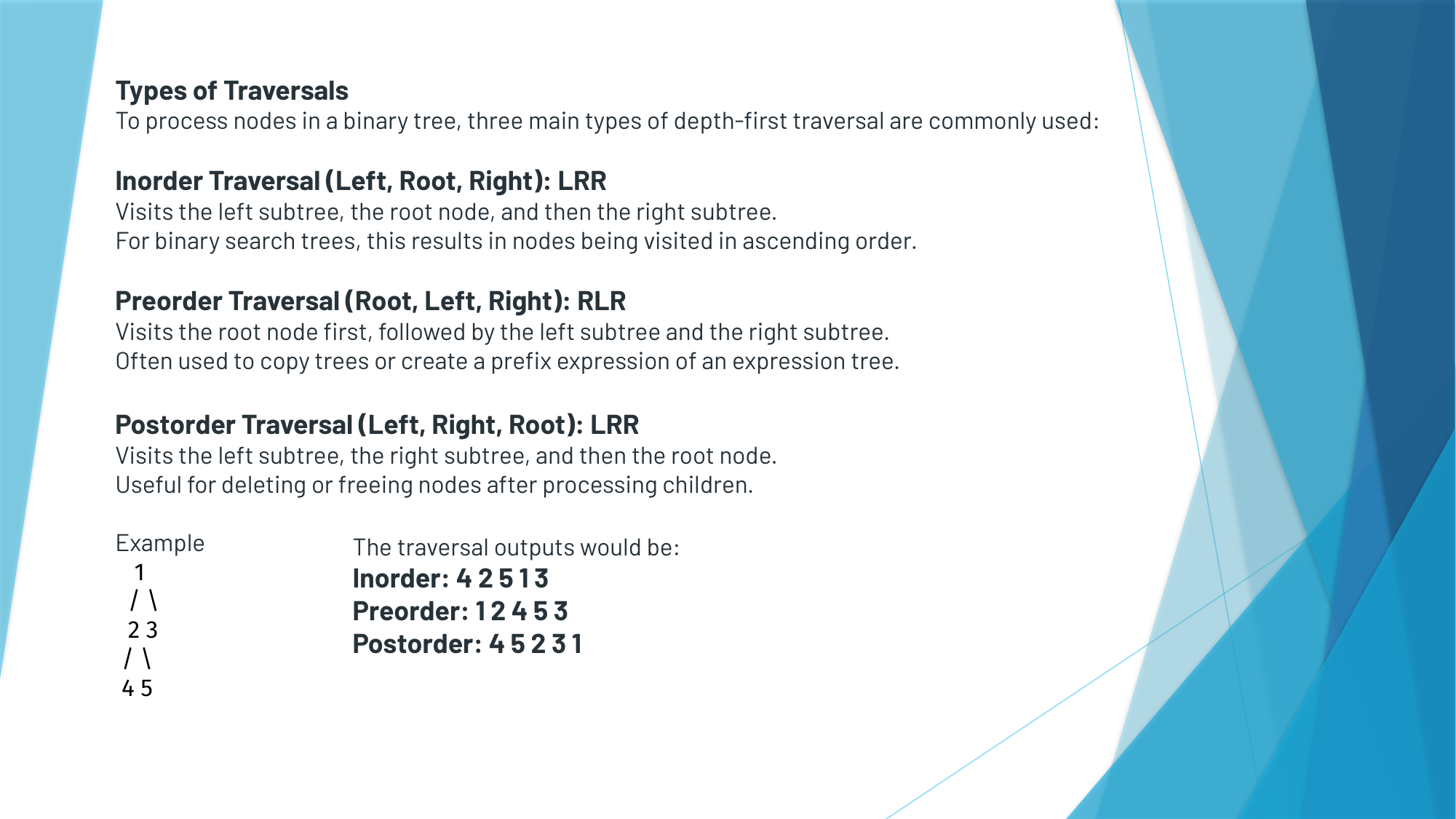

Types of Traversals
To process nodes in a binary tree, three main types of depth-first traversal are commonly used:

Inorder Traversal (Left, Root, Right): LRR
Visits the left subtree, the root node, and then the right subtree.
For binary search trees, this results in nodes being visited in ascending order.

Preorder Traversal (Root, Left, Right): RLR
Visits the root node first, followed by the left subtree and the right subtree.
Often used to copy trees or create a prefix expression of an expression tree.

Postorder Traversal (Left, Right, Root): LRR
Visits the left subtree, the right subtree, and then the root node.
Useful for deleting or freeing nodes after processing children.

Example
   1
  / \
  2 3
 / \
 4 5
The traversal outputs would be:
Inorder: 4 2 5 1 3
Preorder: 1 2 4 5 3
Postorder: 4 5 2 3 1